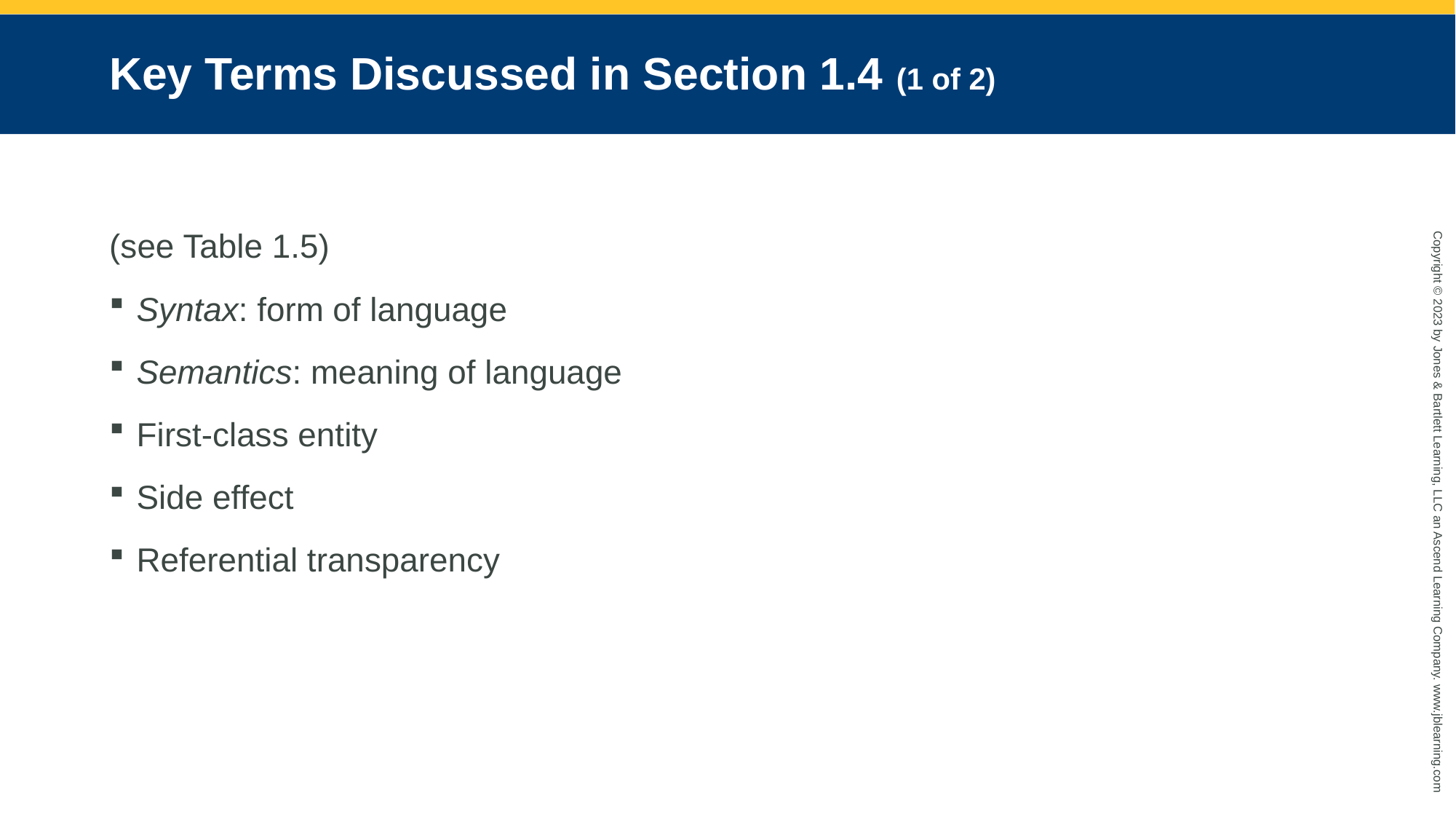

# Key Terms Discussed in Section 1.4 (1 of 2)
(see Table 1.5)
Syntax: form of language
Semantics: meaning of language
First-class entity
Side effect
Referential transparency